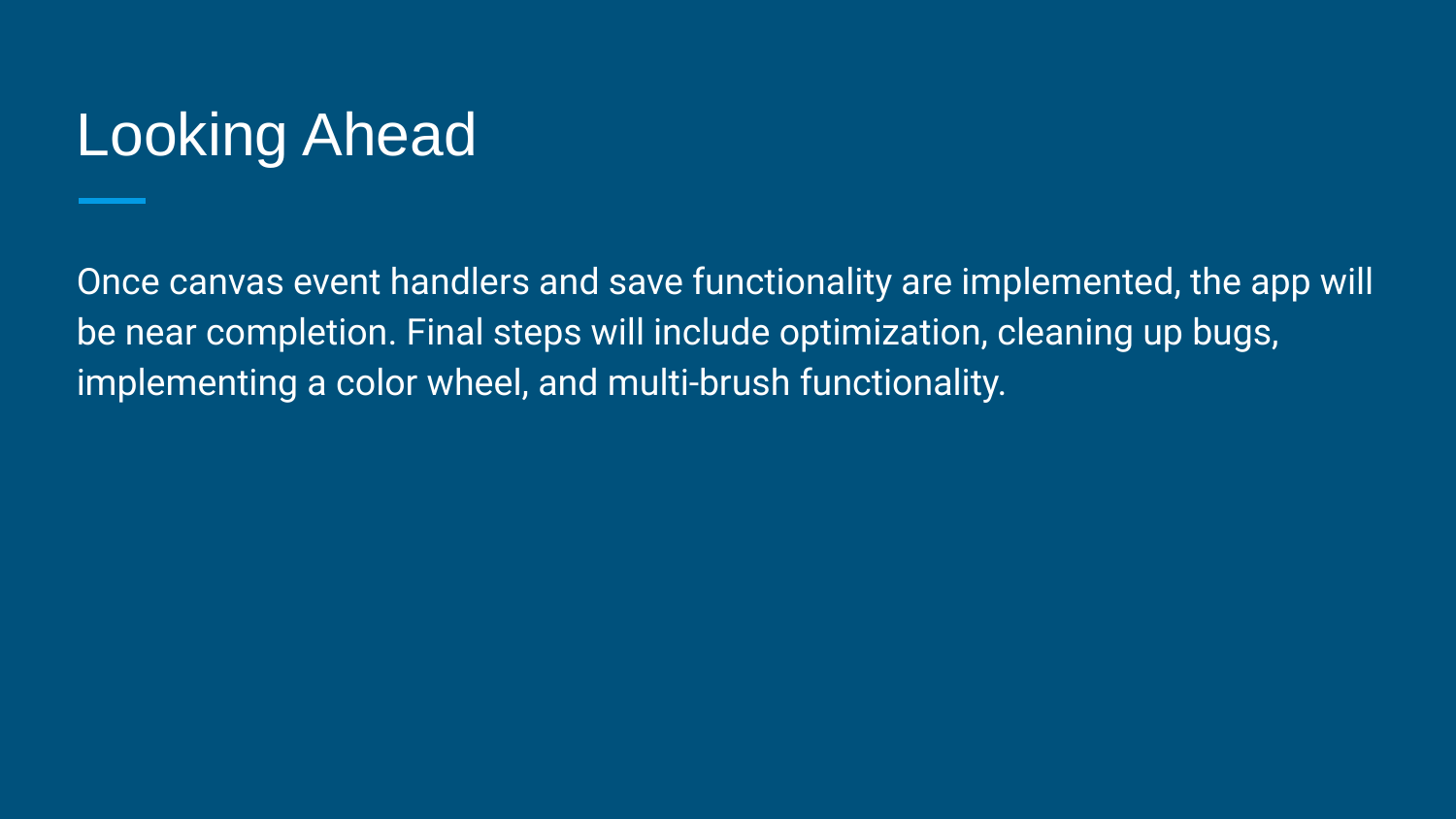

# Looking Ahead
Once canvas event handlers and save functionality are implemented, the app will be near completion. Final steps will include optimization, cleaning up bugs, implementing a color wheel, and multi-brush functionality.